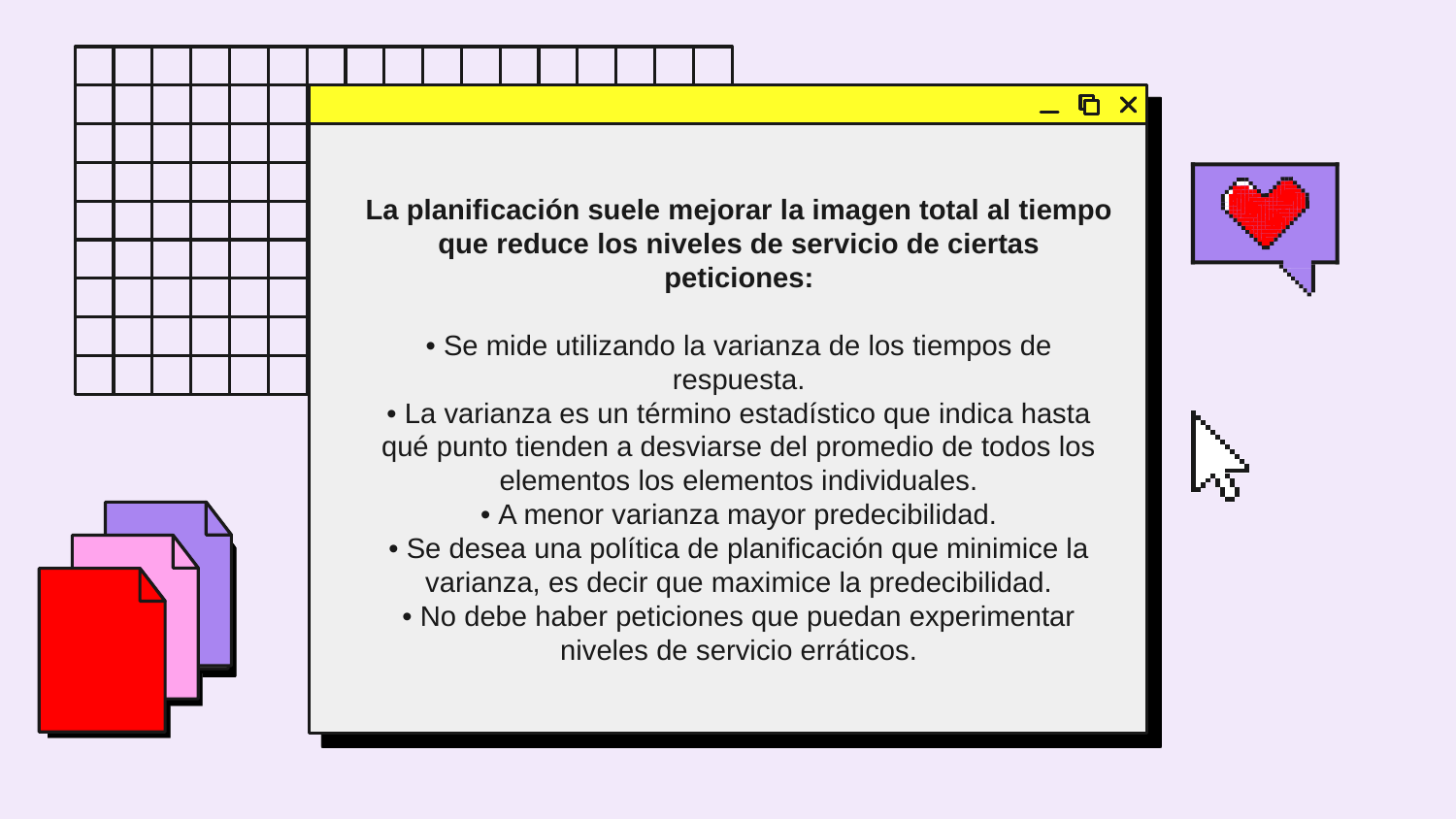

La planificación suele mejorar la imagen total al tiempo que reduce los niveles de servicio de ciertas peticiones:

• Se mide utilizando la varianza de los tiempos de respuesta.
• La varianza es un término estadístico que indica hasta qué punto tienden a desviarse del promedio de todos los elementos los elementos individuales.
• A menor varianza mayor predecibilidad.
• Se desea una política de planificación que minimice la varianza, es decir que maximice la predecibilidad.
• No debe haber peticiones que puedan experimentar niveles de servicio erráticos.